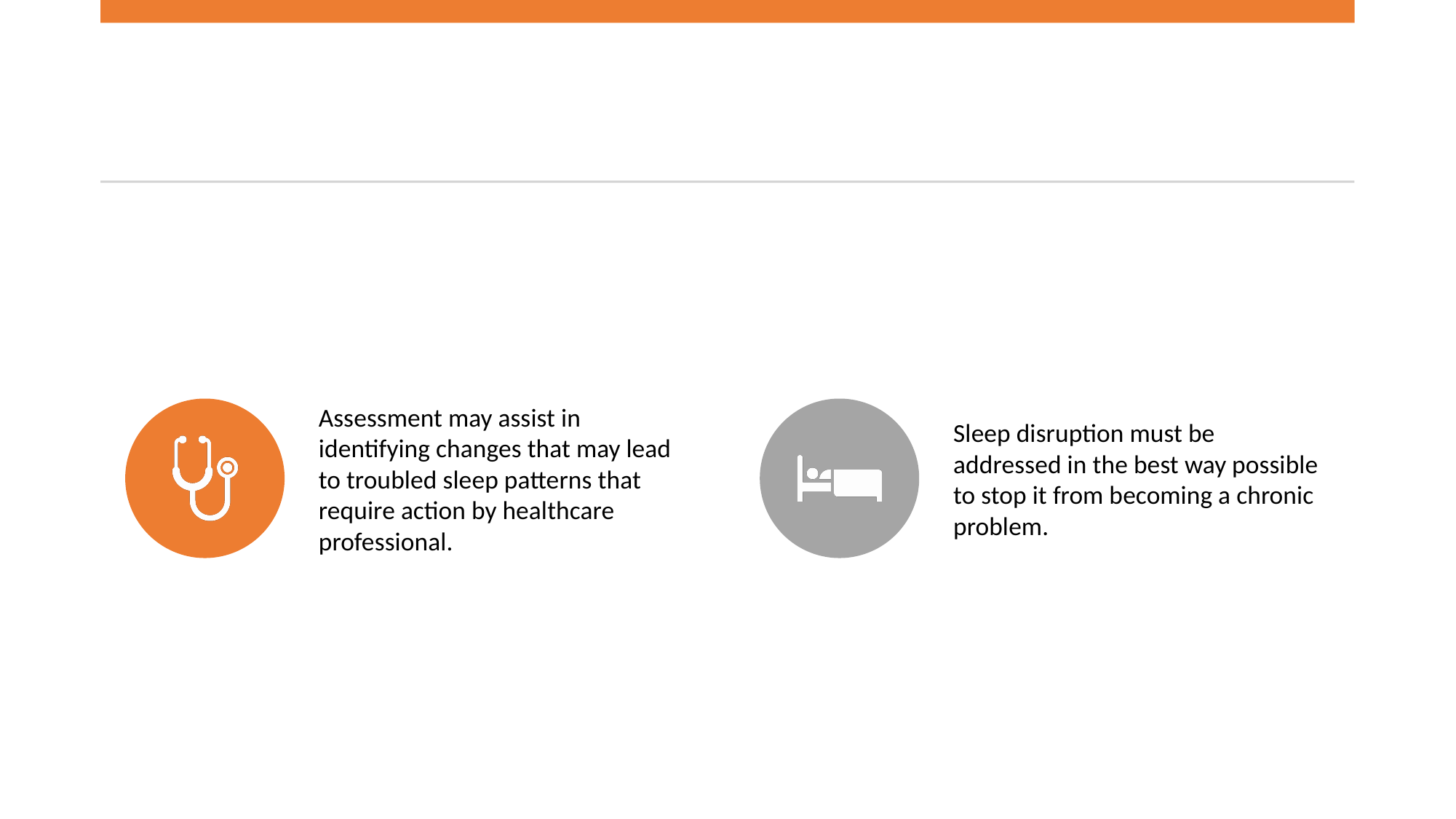

#

Assessment may assist in identifying changes that may lead to troubled sleep patterns that require action by healthcare professional.
Sleep disruption must be addressed in the best way possible to stop it from becoming a chronic problem.